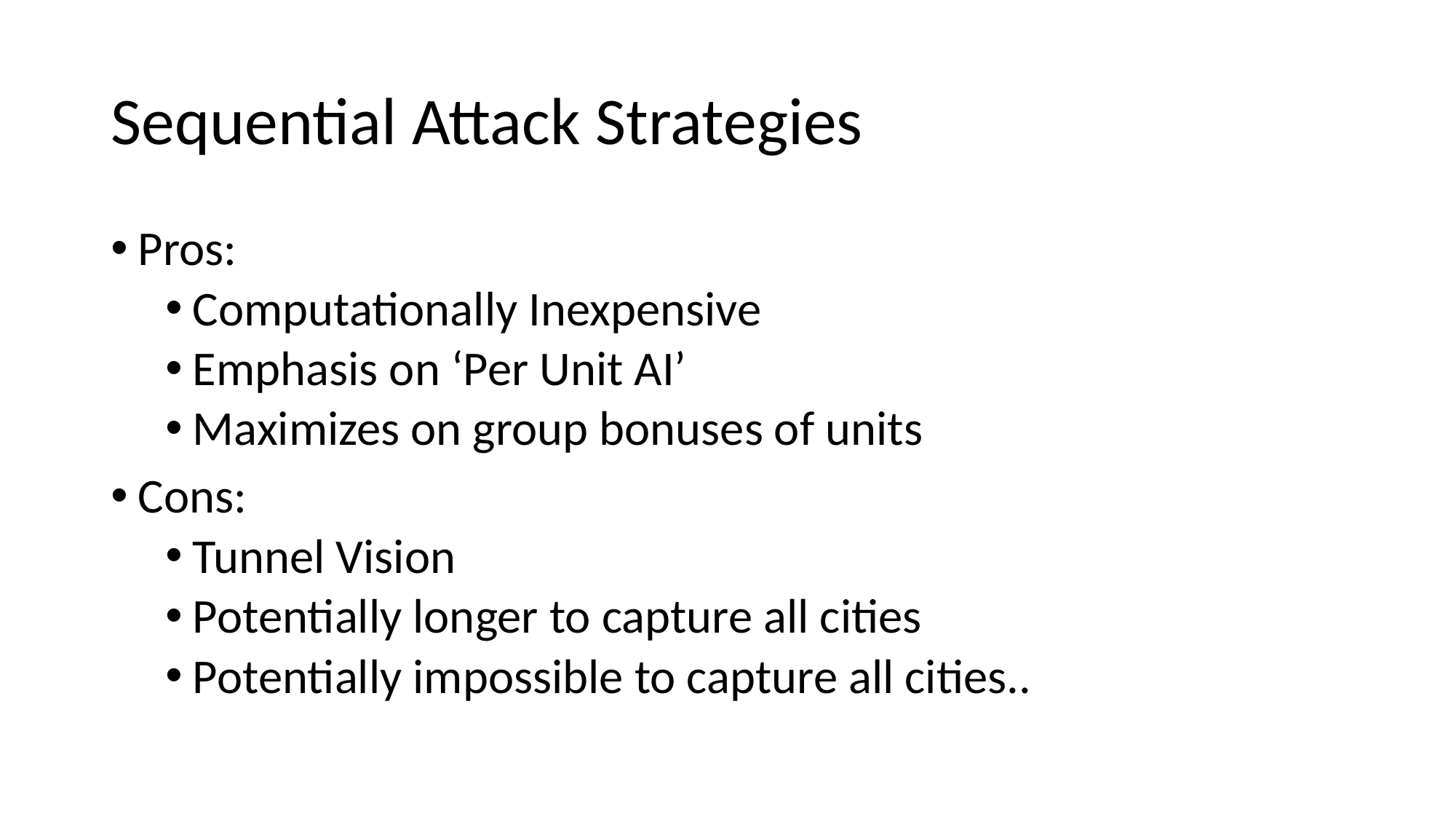

# Sequential Attack Strategies
Pros:
Computationally Inexpensive
Emphasis on ‘Per Unit AI’
Maximizes on group bonuses of units
Cons:
Tunnel Vision
Potentially longer to capture all cities
Potentially impossible to capture all cities..